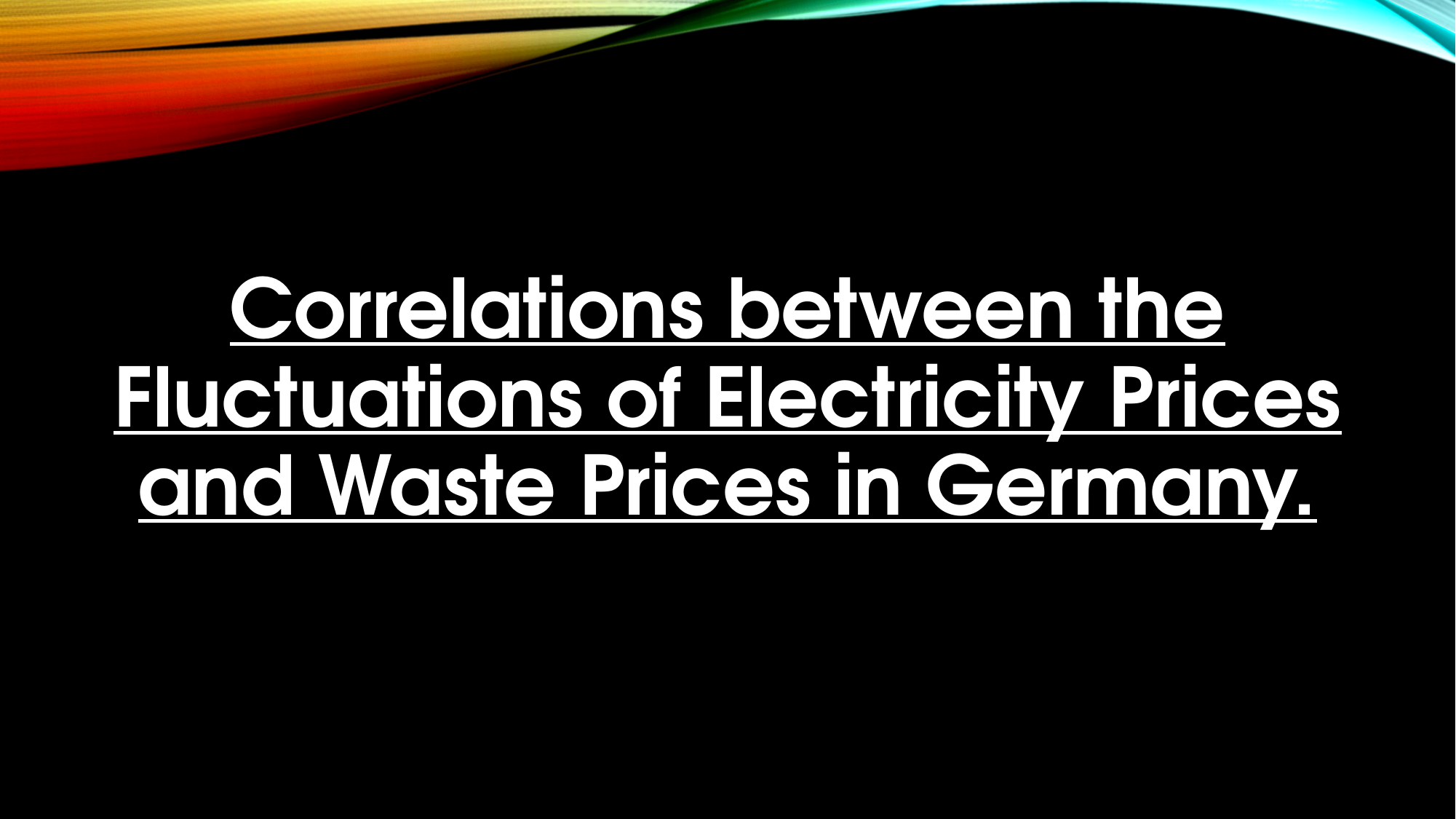

Correlations between the Fluctuations of Electricity Prices and Waste Prices in Germany.